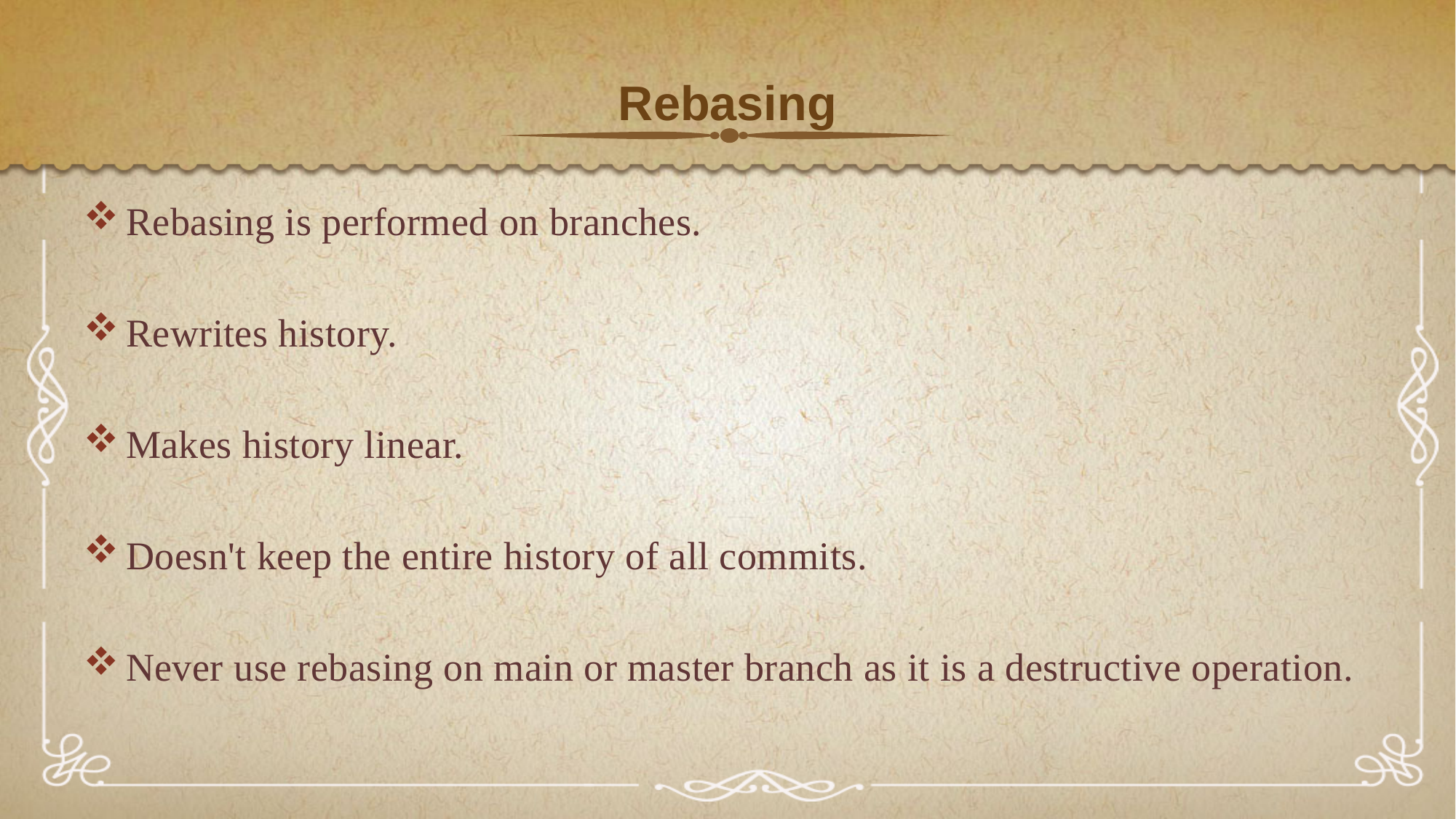

# Rebasing
Rebasing is performed on branches.

Rewrites history.

Makes history linear.

Doesn't keep the entire history of all commits.

Never use rebasing on main or master branch as it is a destructive operation.